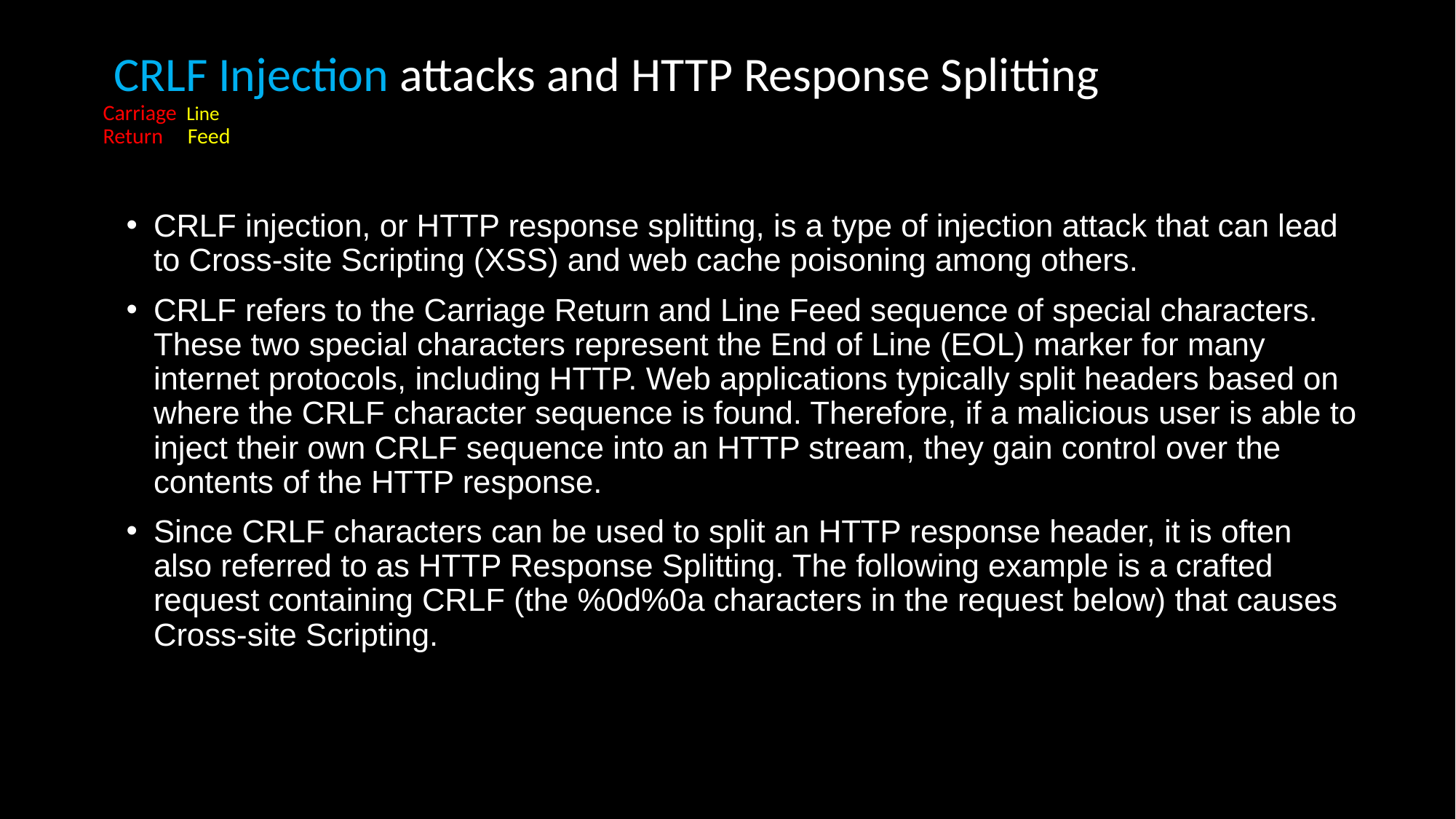

# CRLF Injection attacks and HTTP Response Splitting Carriage  Line Return     Feed
CRLF injection, or HTTP response splitting, is a type of injection attack that can lead to Cross-site Scripting (XSS) and web cache poisoning among others.
CRLF refers to the Carriage Return and Line Feed sequence of special characters. These two special characters represent the End of Line (EOL) marker for many internet protocols, including HTTP. Web applications typically split headers based on where the CRLF character sequence is found. Therefore, if a malicious user is able to inject their own CRLF sequence into an HTTP stream, they gain control over the contents of the HTTP response.
Since CRLF characters can be used to split an HTTP response header, it is often also referred to as HTTP Response Splitting. The following example is a crafted request containing CRLF (the %0d%0a characters in the request below) that causes Cross-site Scripting.